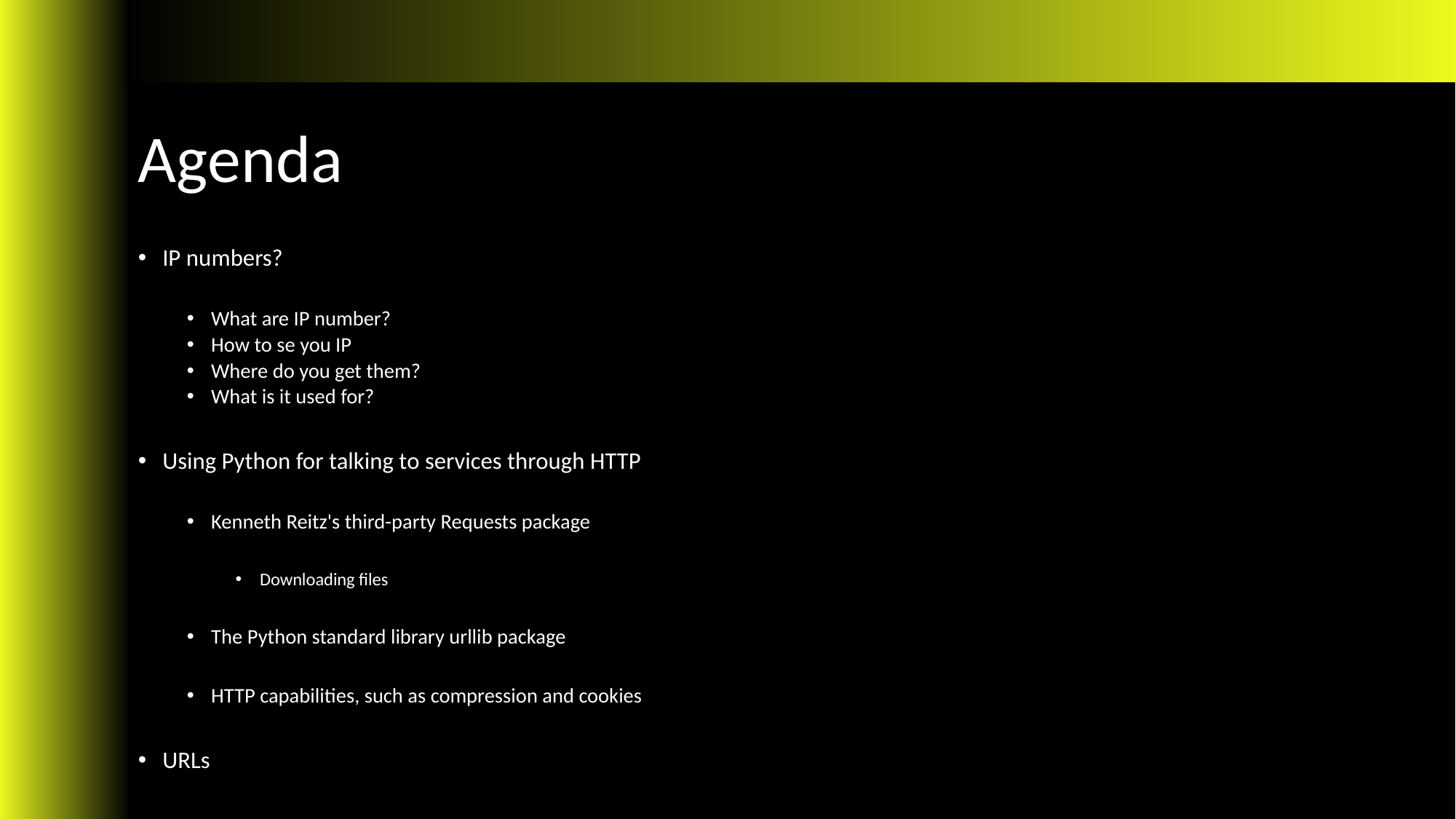

# Agenda
IP numbers?

What are IP number?
How to se you IP
Where do you get them?
What is it used for?

Using Python for talking to services through HTTP

Kenneth Reitz's third-party Requests package

Downloading files

The Python standard library urllib package

HTTP capabilities, such as compression and cookies

URLs